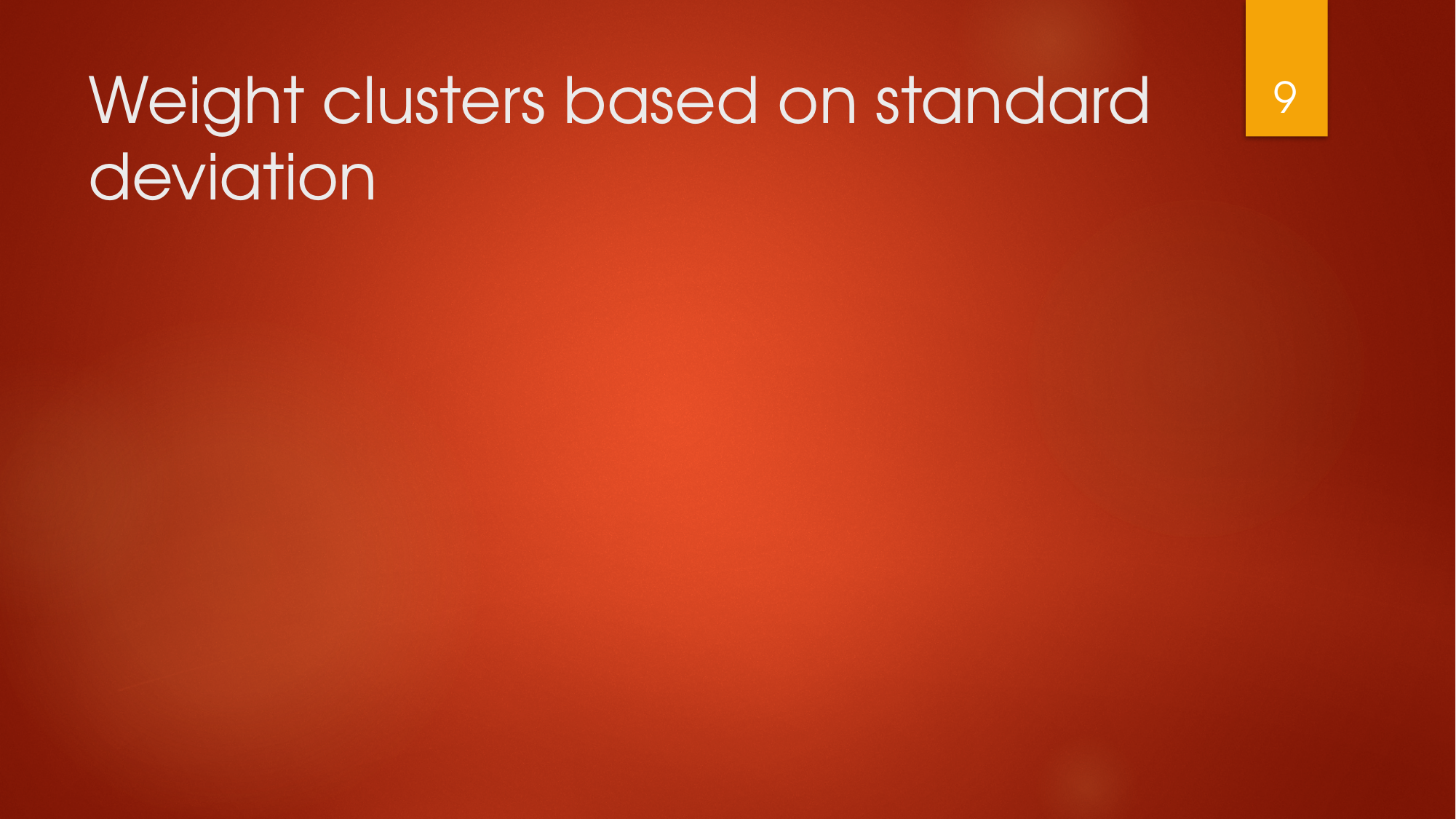

9
# Weight clusters based on standard deviation